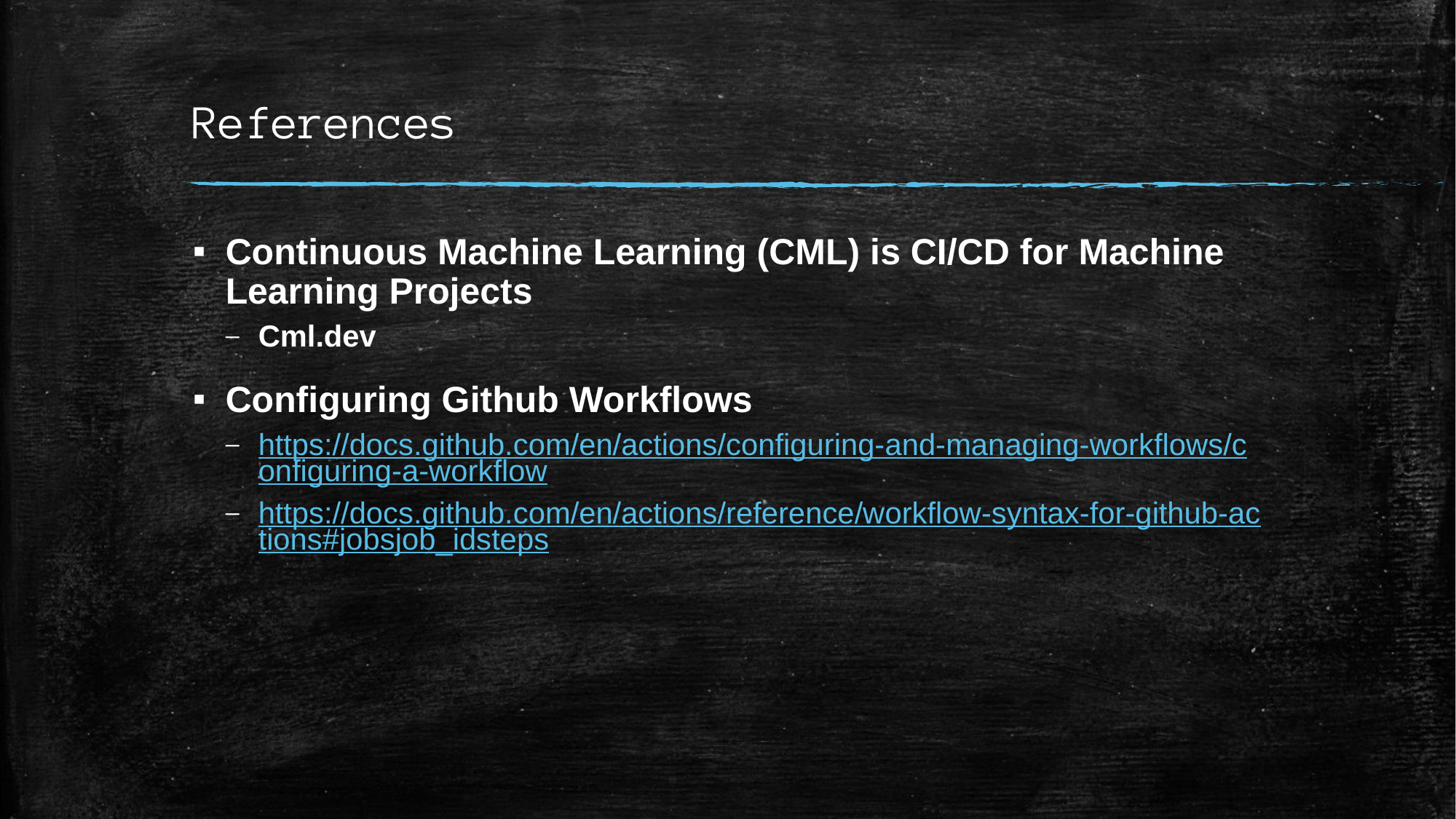

# References
Continuous Machine Learning (CML) is CI/CD for Machine Learning Projects
Cml.dev
Configuring Github Workflows
https://docs.github.com/en/actions/configuring-and-managing-workflows/configuring-a-workflow
https://docs.github.com/en/actions/reference/workflow-syntax-for-github-actions#jobsjob_idsteps